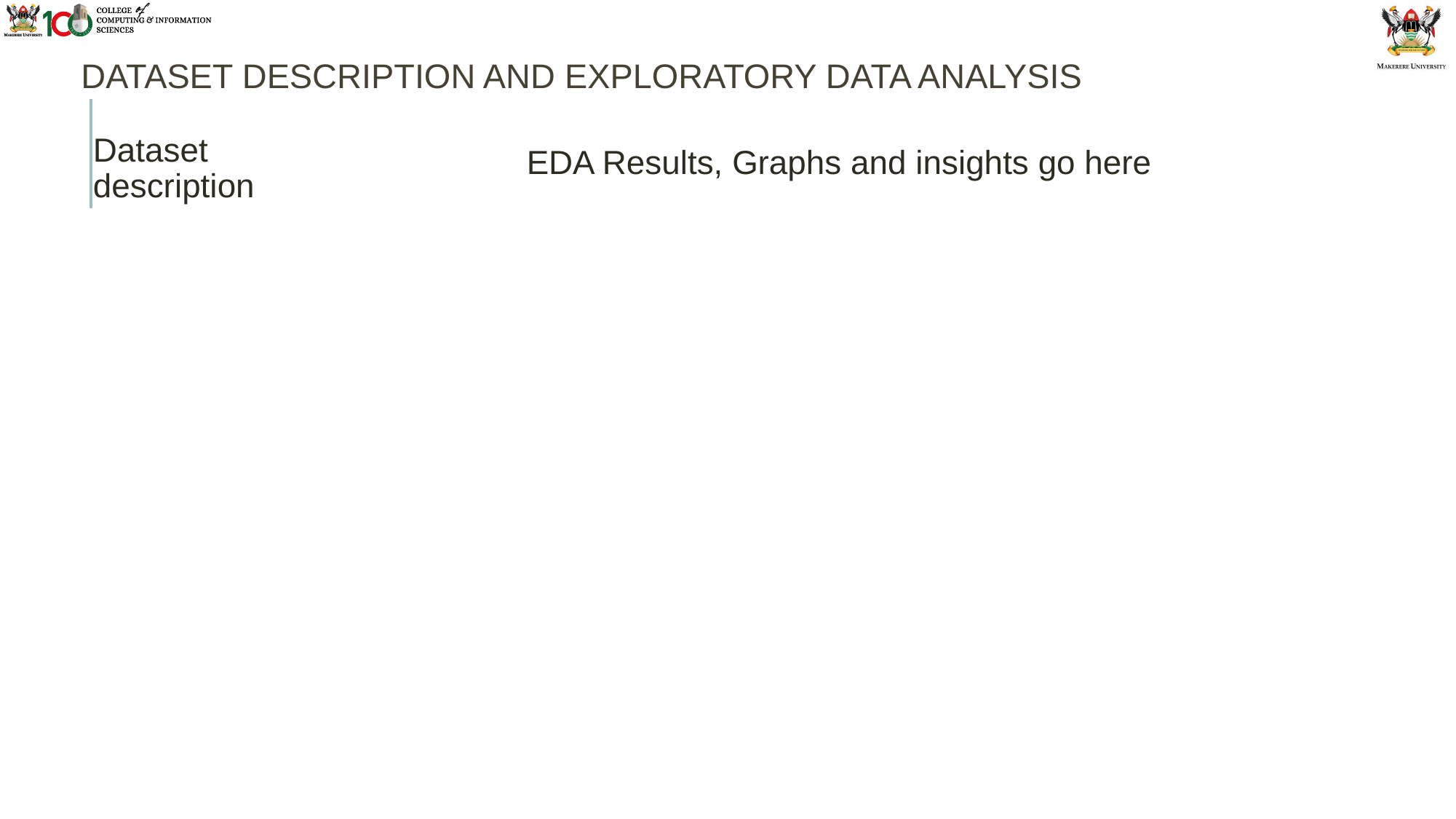

# DATASET DESCRIPTION AND EXPLORATORY DATA ANALYSIS
Dataset description

EDA Results, Graphs and insights go here